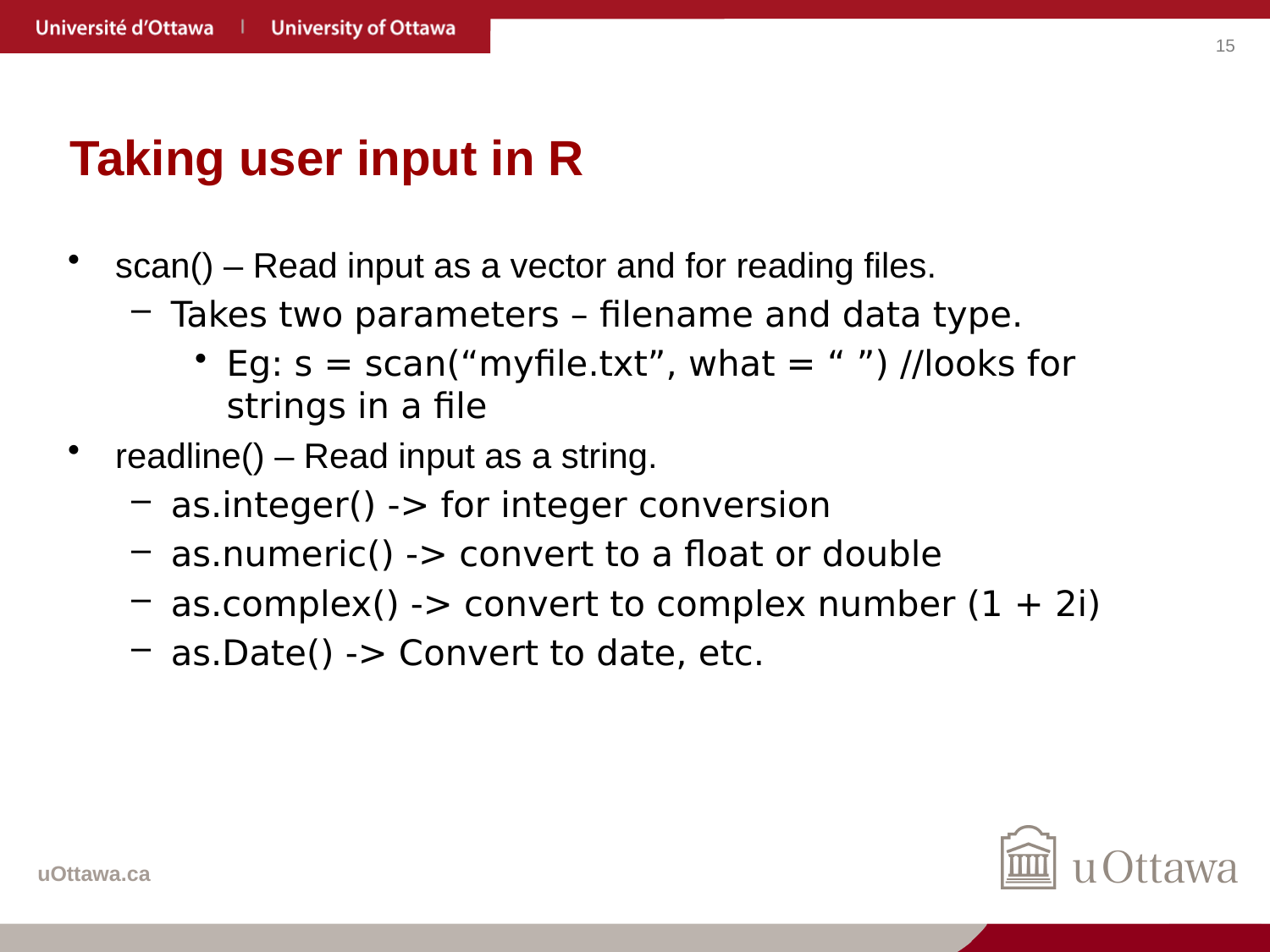

# Taking user input in R
scan() – Read input as a vector and for reading files.
Takes two parameters – filename and data type.
Eg: s = scan(“myfile.txt”, what = “ ”) //looks for strings in a file
readline() – Read input as a string.
as.integer() -> for integer conversion
as.numeric() -> convert to a float or double
as.complex() -> convert to complex number (1 + 2i)
as.Date() -> Convert to date, etc.